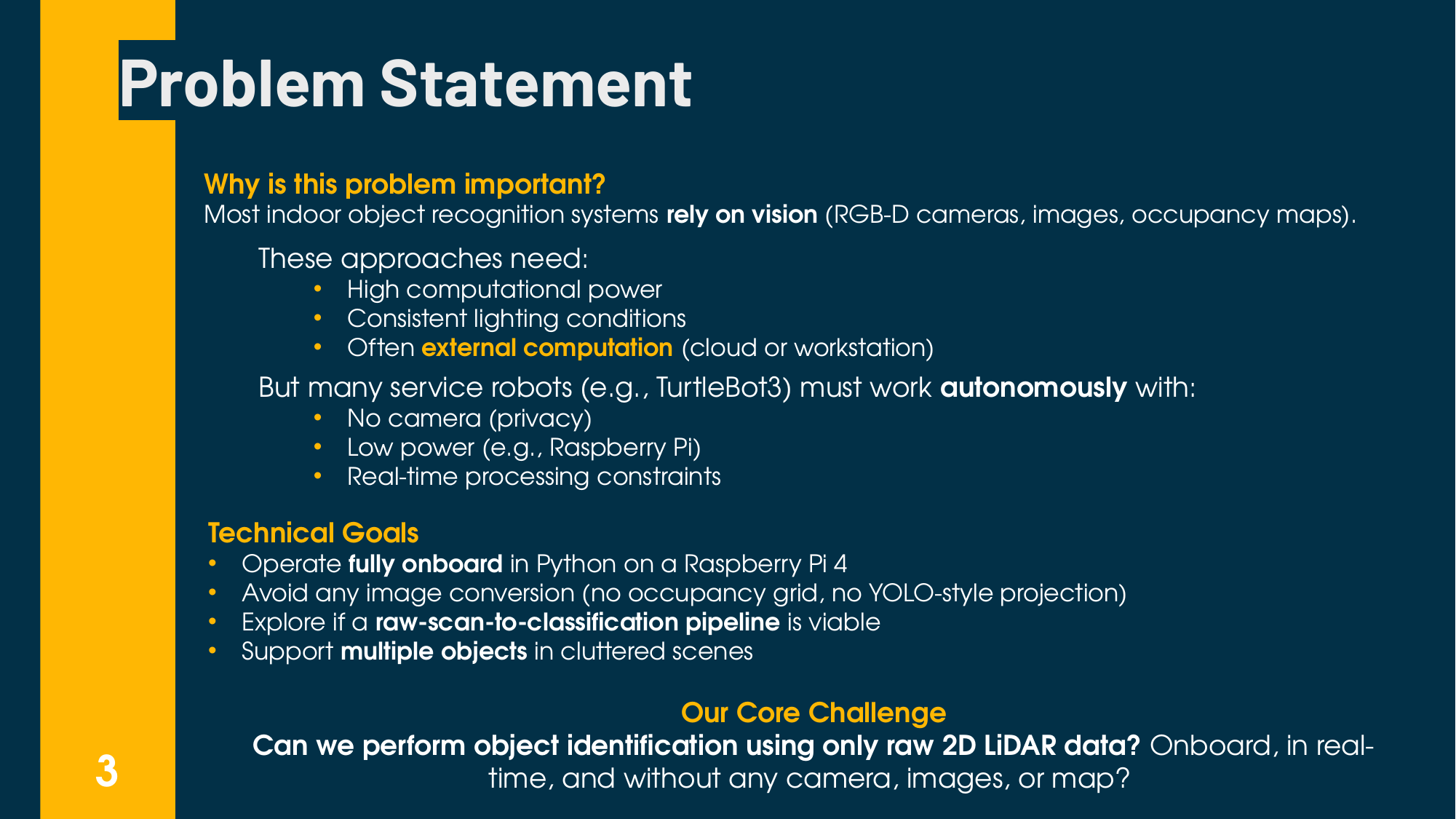

# Problem Statement

Why is this problem important?
Most indoor object recognition systems rely on vision (RGB-D cameras, images, occupancy maps).

These approaches need:
High computational power
Consistent lighting conditions
Often external computation (cloud or workstation)

But many service robots (e.g., TurtleBot3) must work autonomously with:
No camera (privacy)
Low power (e.g., Raspberry Pi)
Real-time processing constraints
Technical Goals
Operate fully onboard in Python on a Raspberry Pi 4
Avoid any image conversion (no occupancy grid, no YOLO-style projection)
Explore if a raw-scan-to-classification pipeline is viable
Support multiple objects in cluttered scenes
Our Core Challenge
Can we perform object identification using only raw 2D LiDAR data? Onboard, in real-time, and without any camera, images, or map?
3